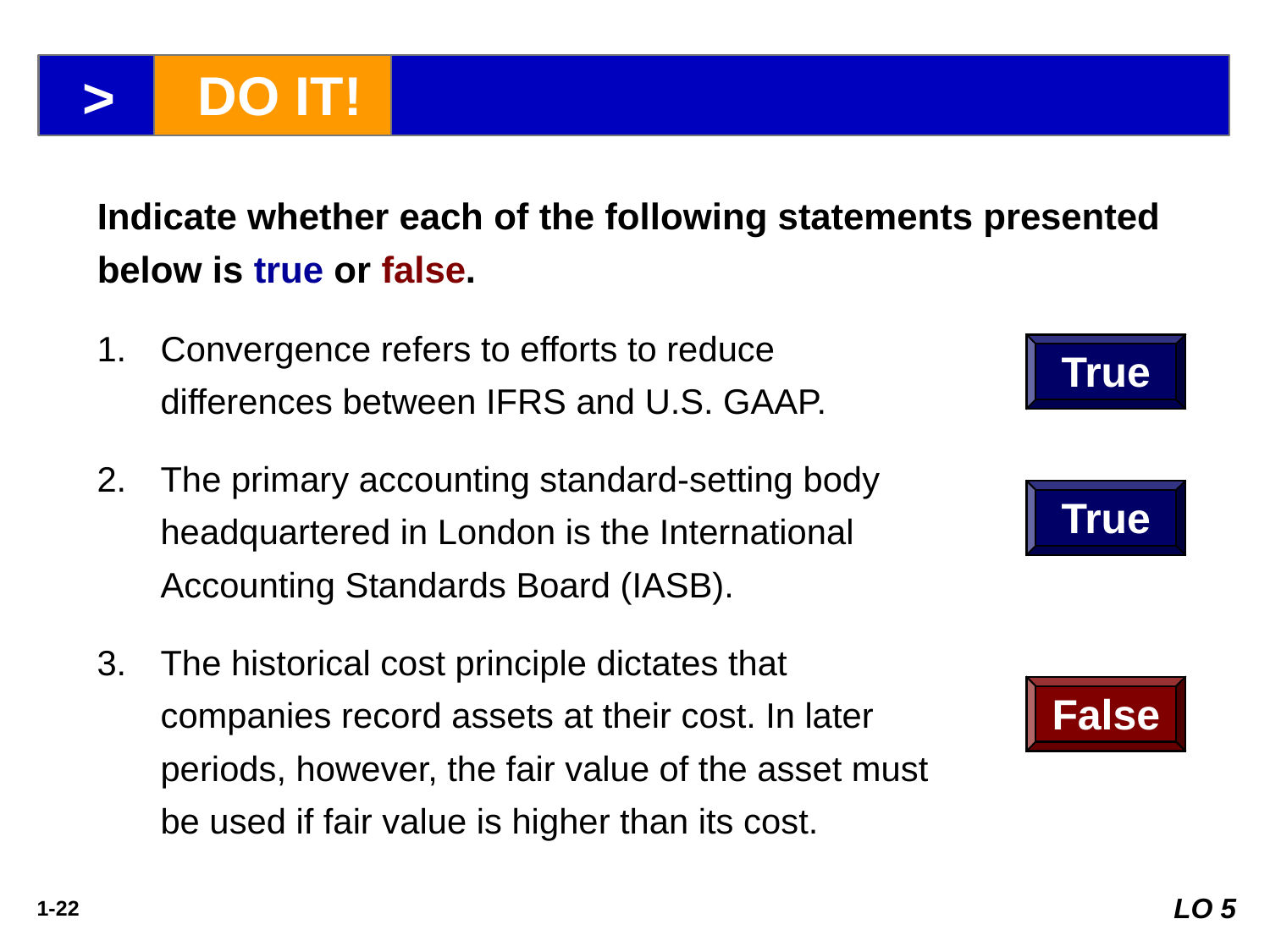

>
DO IT!
Indicate whether each of the following statements presented below is true or false.
Convergence refers to efforts to reduce differences between IFRS and U.S. GAAP.
The primary accounting standard-setting body headquartered in London is the International Accounting Standards Board (IASB).
The historical cost principle dictates that companies record assets at their cost. In later periods, however, the fair value of the asset must be used if fair value is higher than its cost.
True
True
False
LO 5